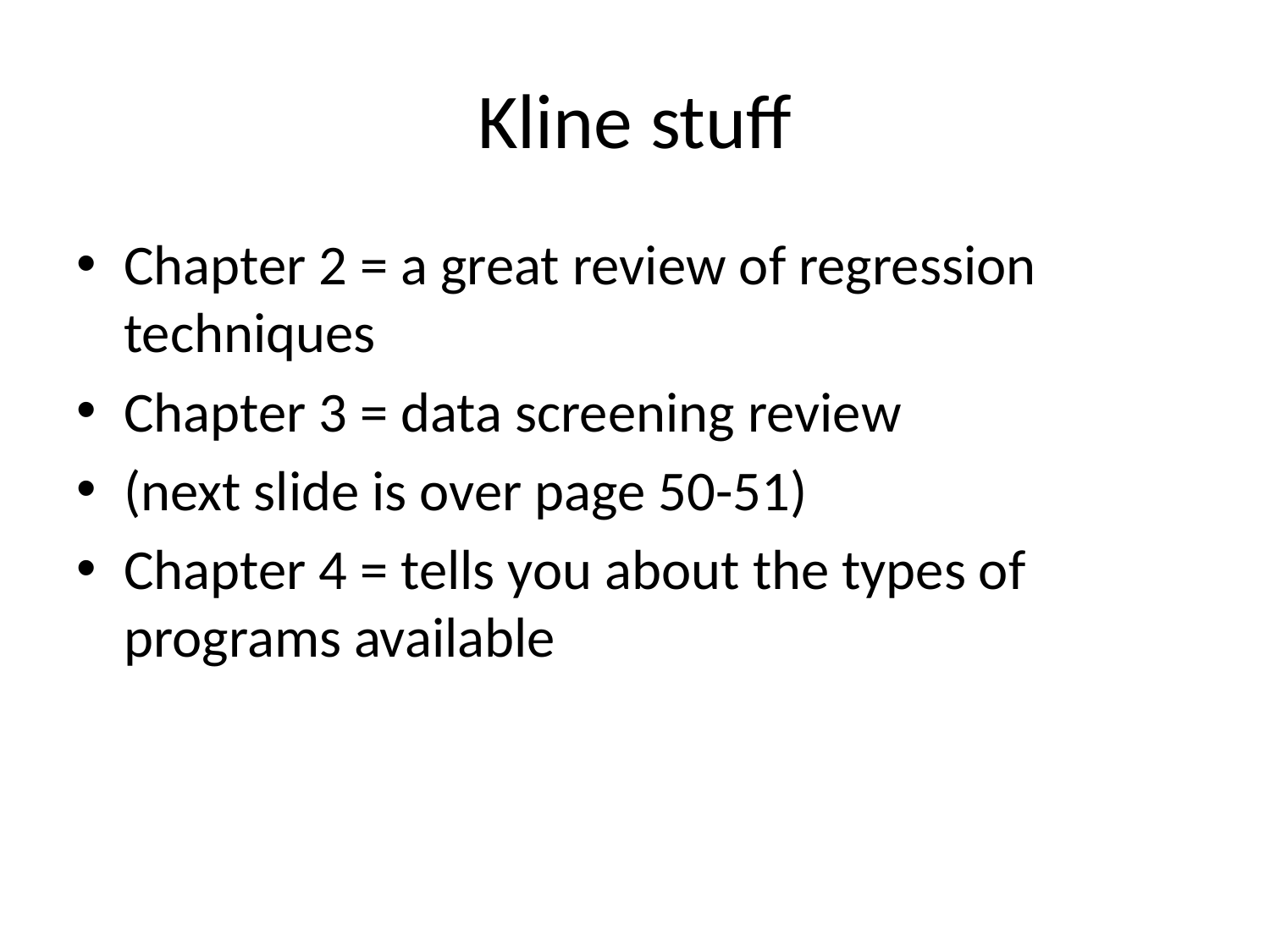

# Kline stuff
Chapter 2 = a great review of regression techniques
Chapter 3 = data screening review
(next slide is over page 50-51)
Chapter 4 = tells you about the types of programs available